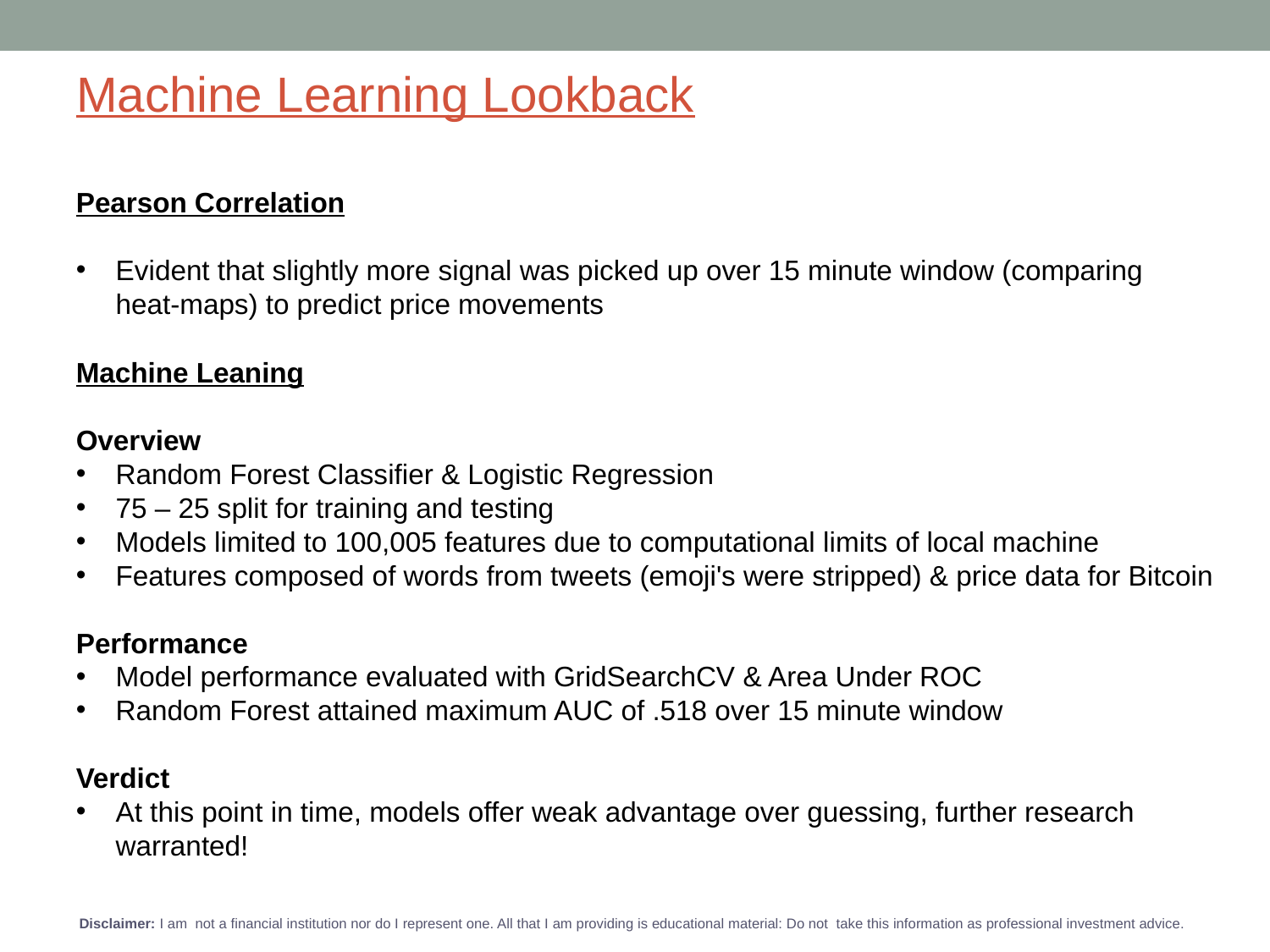

# Machine Learning Lookback
Pearson Correlation

Evident that slightly more signal was picked up over 15 minute window (comparing heat-maps) to predict price movements

Machine Leaning

Overview
Random Forest Classifier & Logistic Regression
75 – 25 split for training and testing
Models limited to 100,005 features due to computational limits of local machine
Features composed of words from tweets (emoji's were stripped) & price data for Bitcoin

Performance
Model performance evaluated with GridSearchCV & Area Under ROC
Random Forest attained maximum AUC of .518 over 15 minute window

Verdict
At this point in time, models offer weak advantage over guessing, further research warranted!
Disclaimer: I am  not a financial institution nor do I represent one. All that I am providing is educational material: Do not  take this information as professional investment advice.